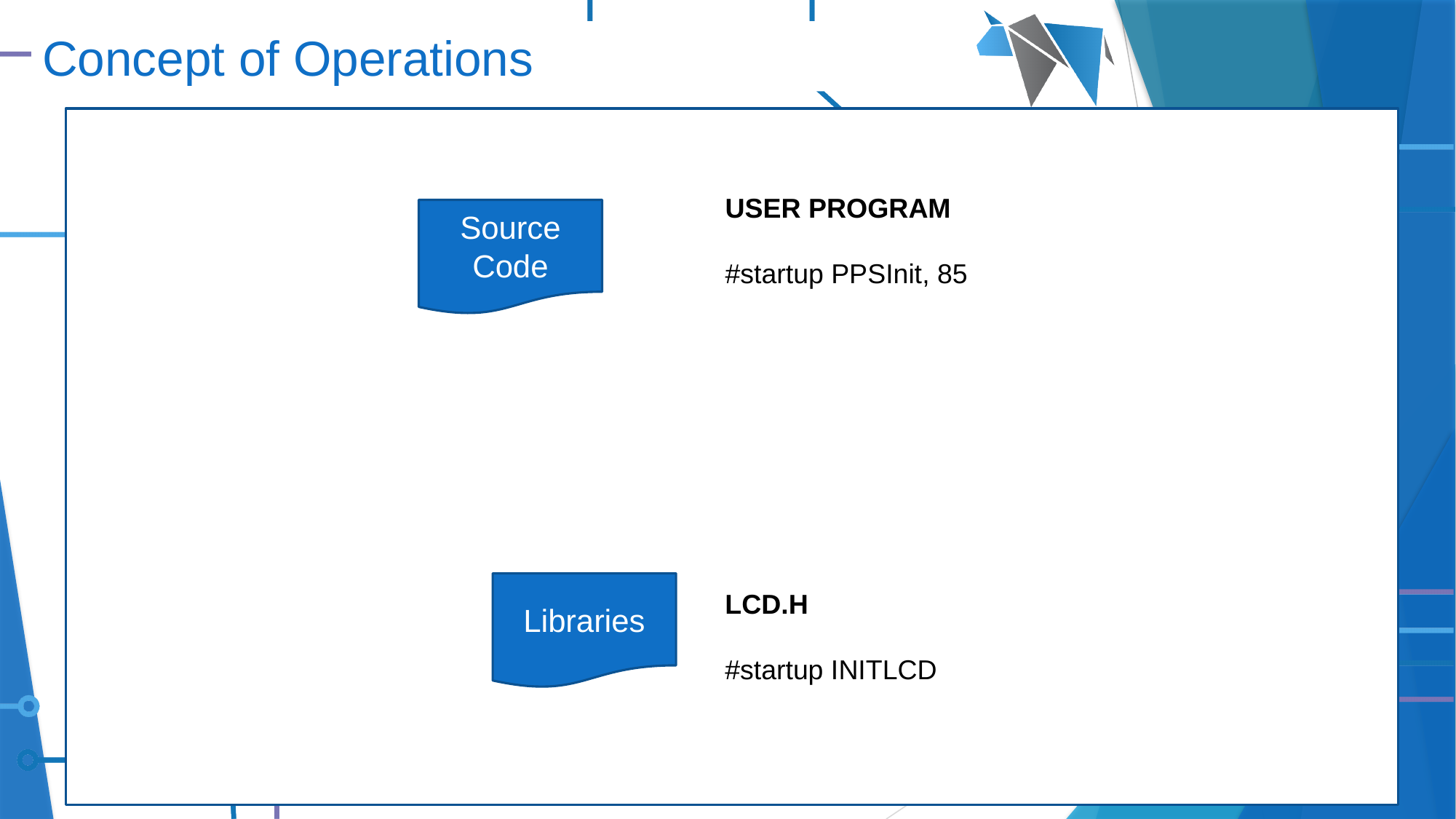

# Concept of Operations

USER PROGRAM

#startup PPSInit, 85

Source Code
Libraries
LCD.H
#startup INITLCD